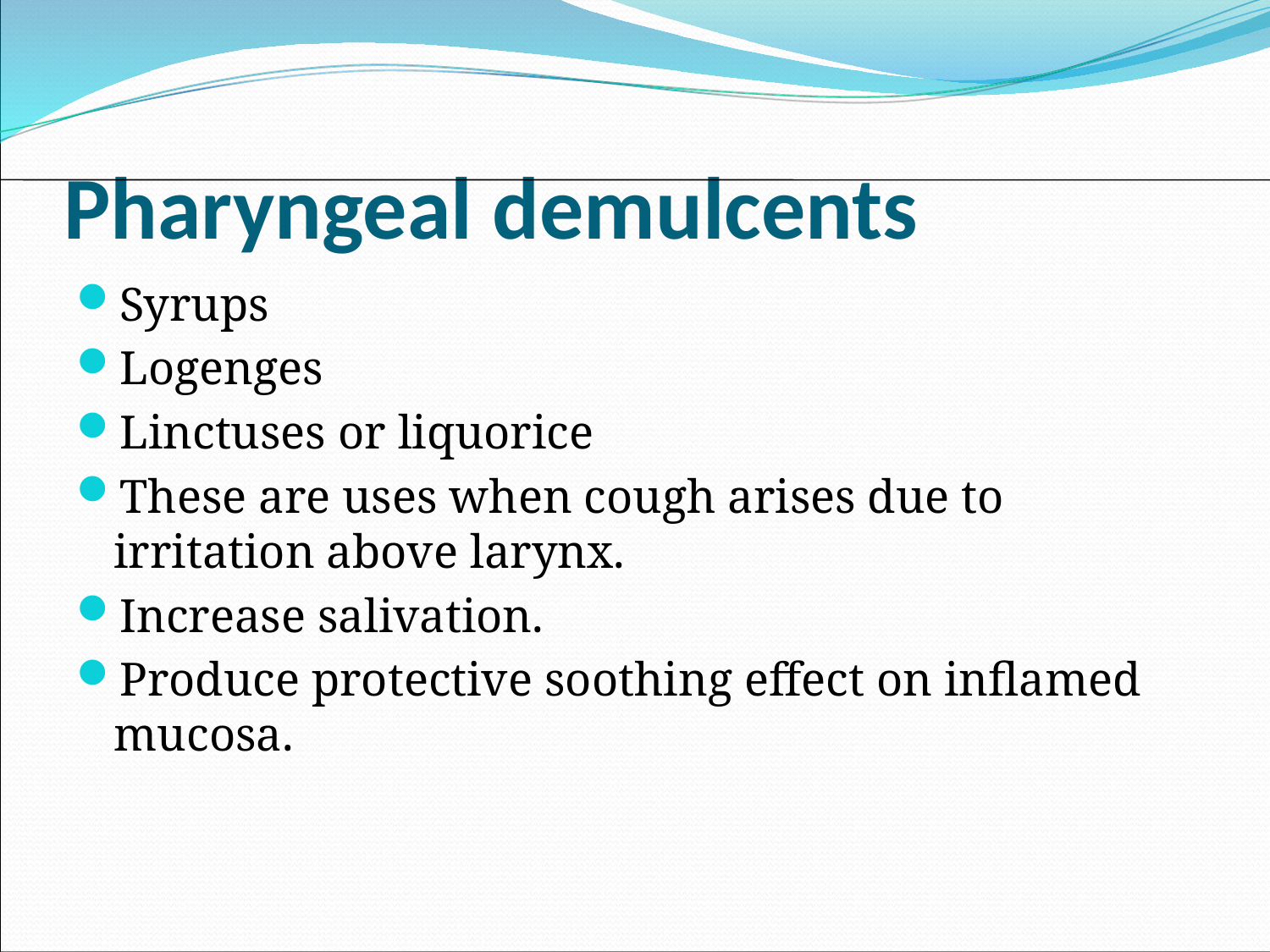

# Pharyngeal demulcents

Syrups
Logenges
Linctuses or liquorice
These are uses when cough arises due to irritation above larynx.
Increase salivation.
Produce protective soothing effect on inflamed mucosa.